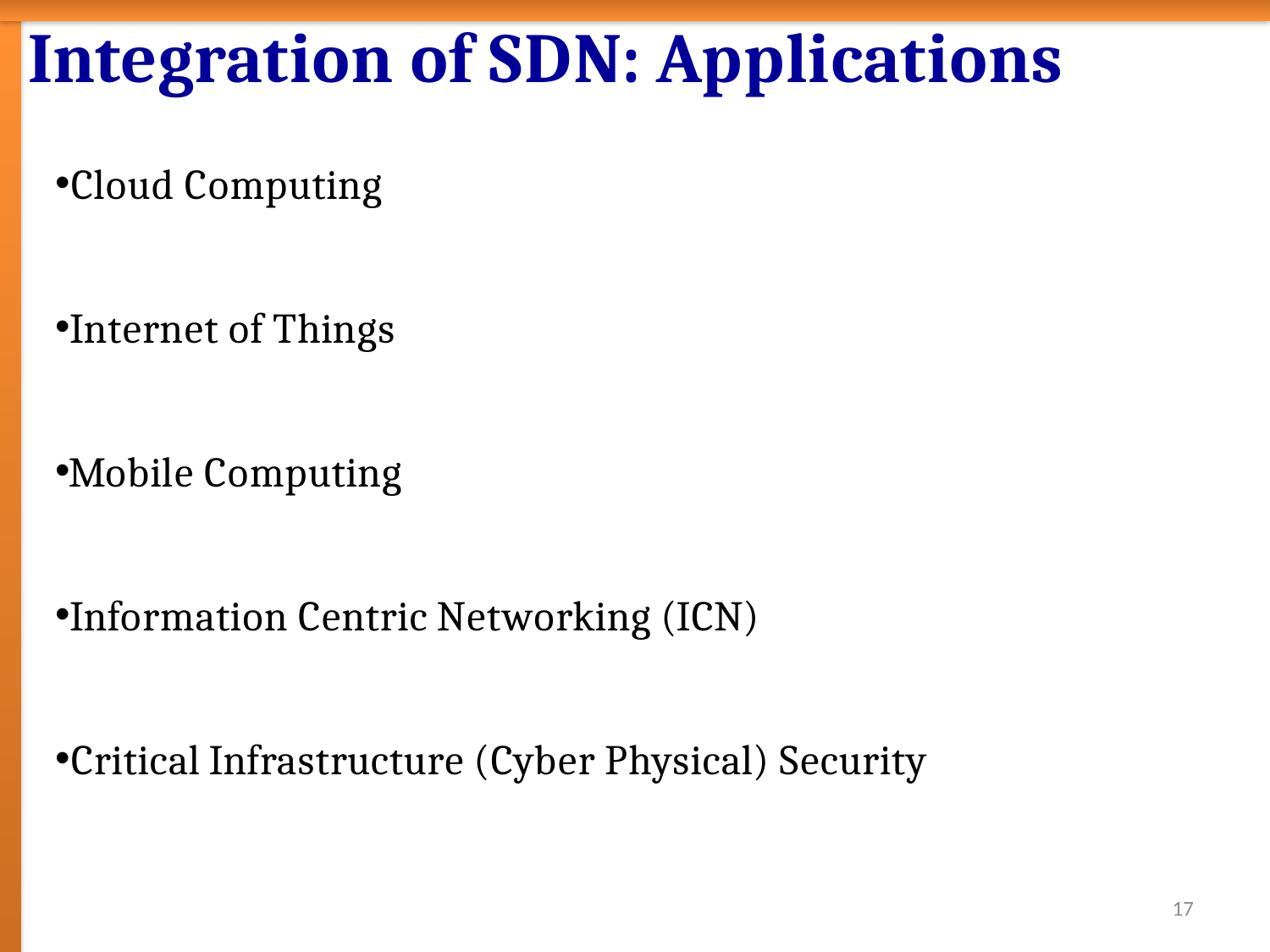

# Integration of SDN: Applications
Cloud Computing

Internet of Things

Mobile Computing

Information Centric Networking (ICN)

Critical Infrastructure (Cyber Physical) Security
17